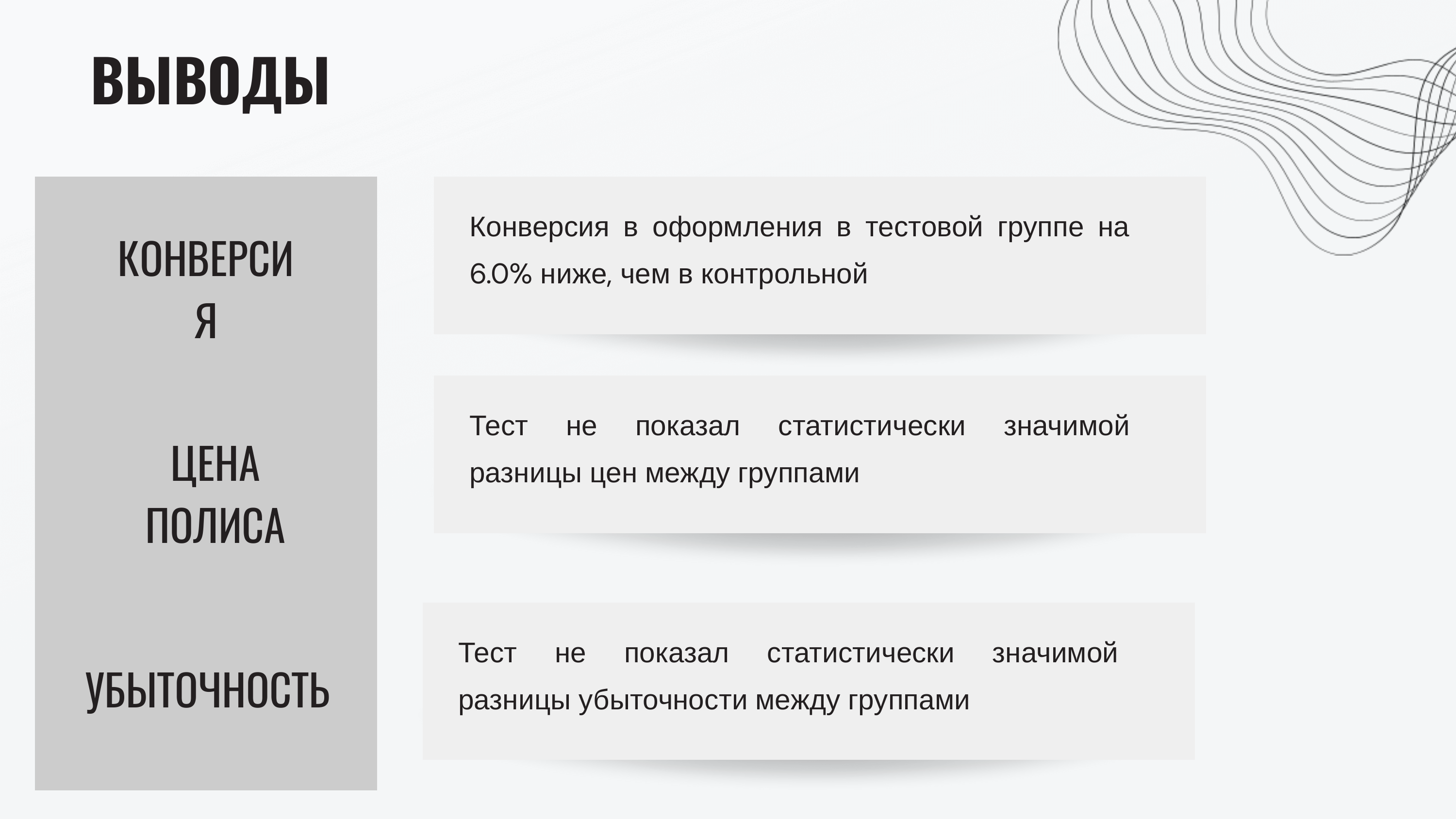

ВЫВОДЫ

Конверсия в оформления в тестовой группе на 6.0% ниже, чем в контрольной
КОНВЕРСИЯ

Тест не показал статистически значимой разницы цен между группами
ЦЕНА ПОЛИСА

Тест не показал статистически значимой разницы убыточности между группами
УБЫТОЧНОСТЬ